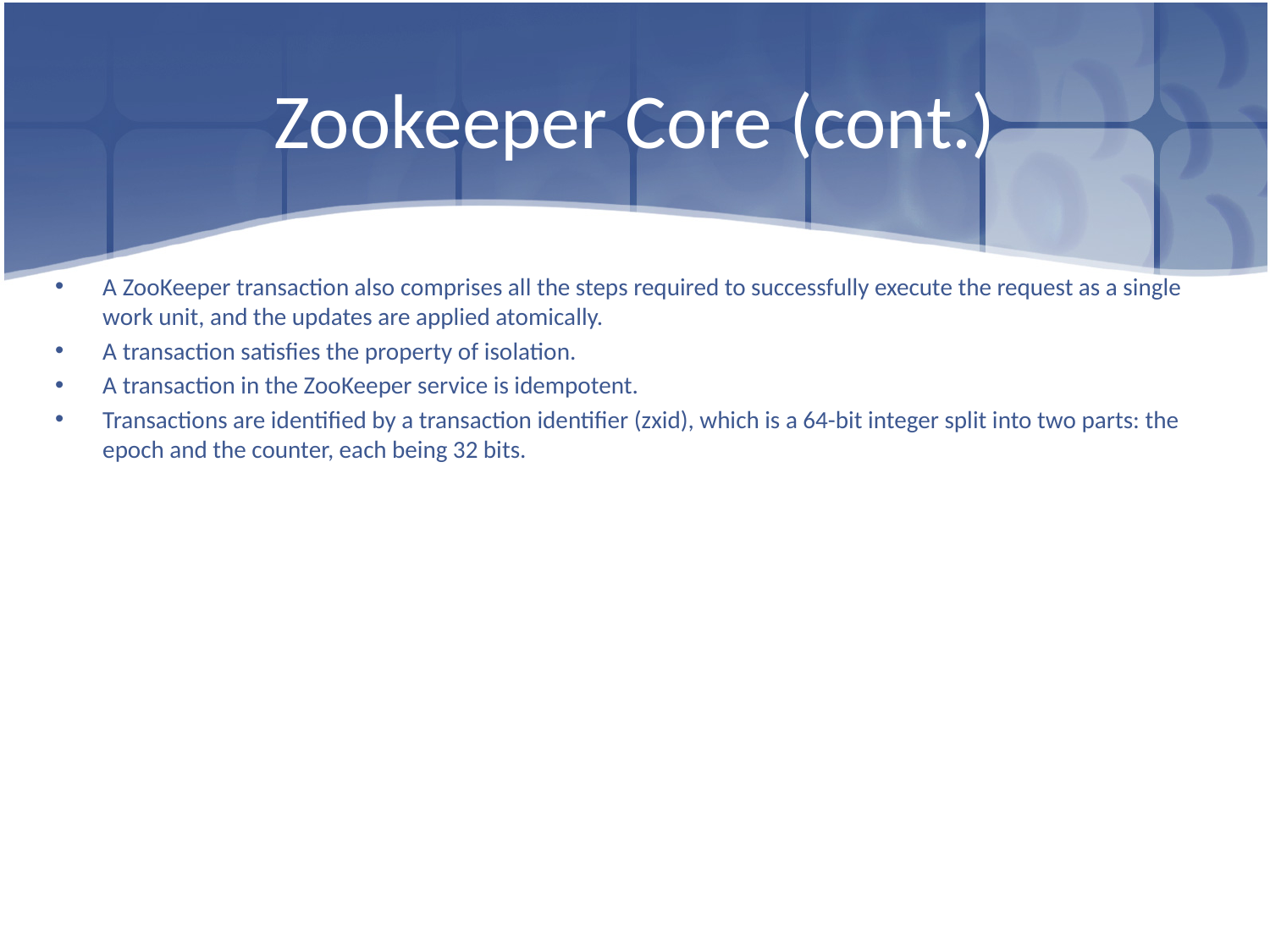

# Zookeeper Core (cont.)
A ZooKeeper transaction also comprises all the steps required to successfully execute the request as a single work unit, and the updates are applied atomically.
A transaction satisfies the property of isolation.
A transaction in the ZooKeeper service is idempotent.
Transactions are identified by a transaction identifier (zxid), which is a 64-bit integer split into two parts: the epoch and the counter, each being 32 bits.